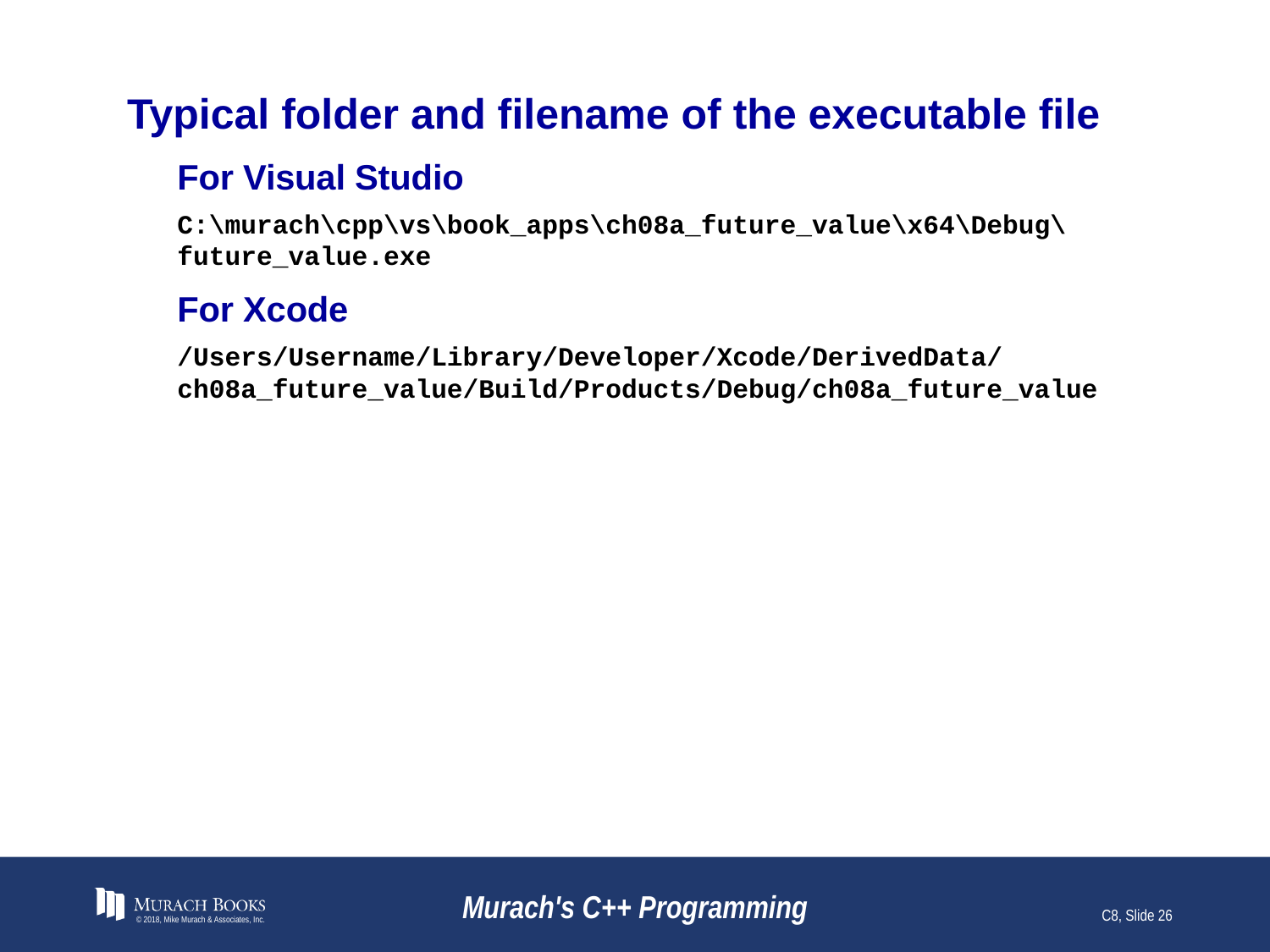

# Typical folder and filename of the executable file
For Visual Studio
C:\murach\cpp\vs\book_apps\ch08a_future_value\x64\Debug\
future_value.exe
For Xcode
/Users/Username/Library/Developer/Xcode/DerivedData/
ch08a_future_value/Build/Products/Debug/ch08a_future_value

© 2018, Mike Murach & Associates, Inc.
Murach's C++ Programming

C8, Slide 26